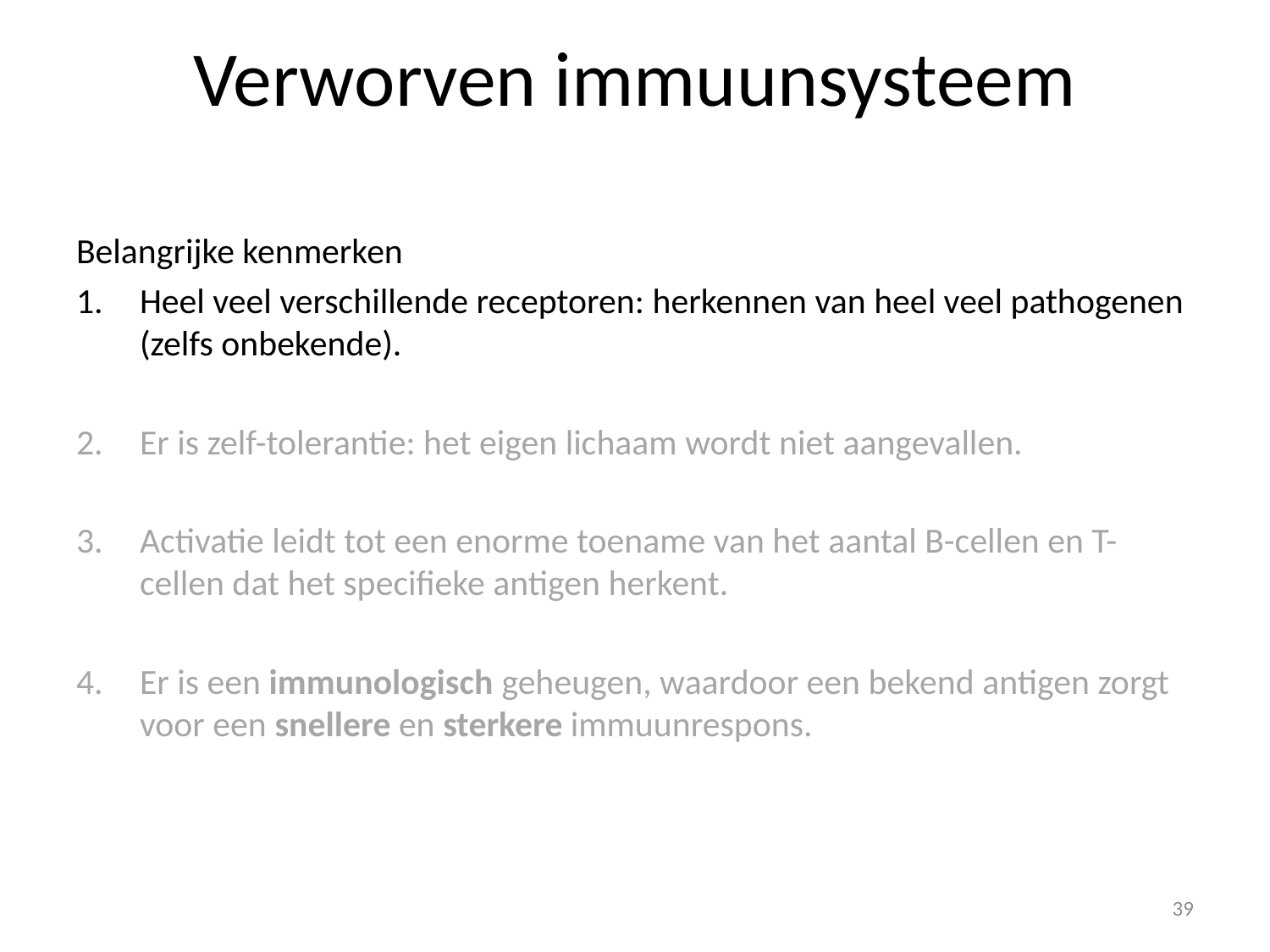

# Verworven immuunsysteem
Belangrijke kenmerken
Heel veel verschillende receptoren: herkennen van heel veel pathogenen (zelfs onbekende).

Er is zelf-tolerantie: het eigen lichaam wordt niet aangevallen.

Activatie leidt tot een enorme toename van het aantal B-cellen en T-cellen dat het specifieke antigen herkent.

Er is een immunologisch geheugen, waardoor een bekend antigen zorgt voor een snellere en sterkere immuunrespons.
39